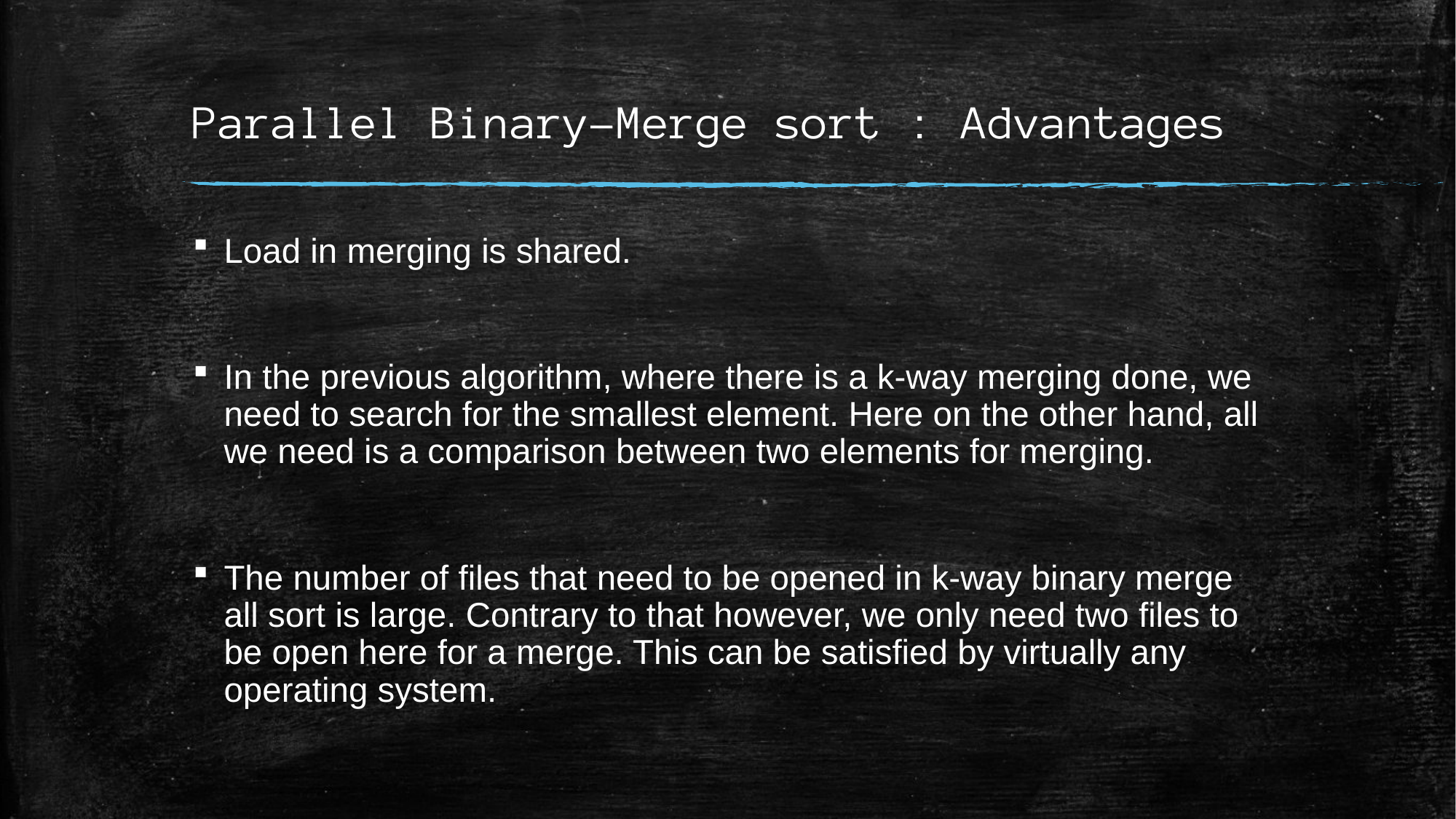

# Parallel Binary-Merge sort : Advantages
Load in merging is shared.

In the previous algorithm, where there is a k-way merging done, we need to search for the smallest element. Here on the other hand, all we need is a comparison between two elements for merging.

The number of files that need to be opened in k-way binary merge all sort is large. Contrary to that however, we only need two files to be open here for a merge. This can be satisfied by virtually any operating system.